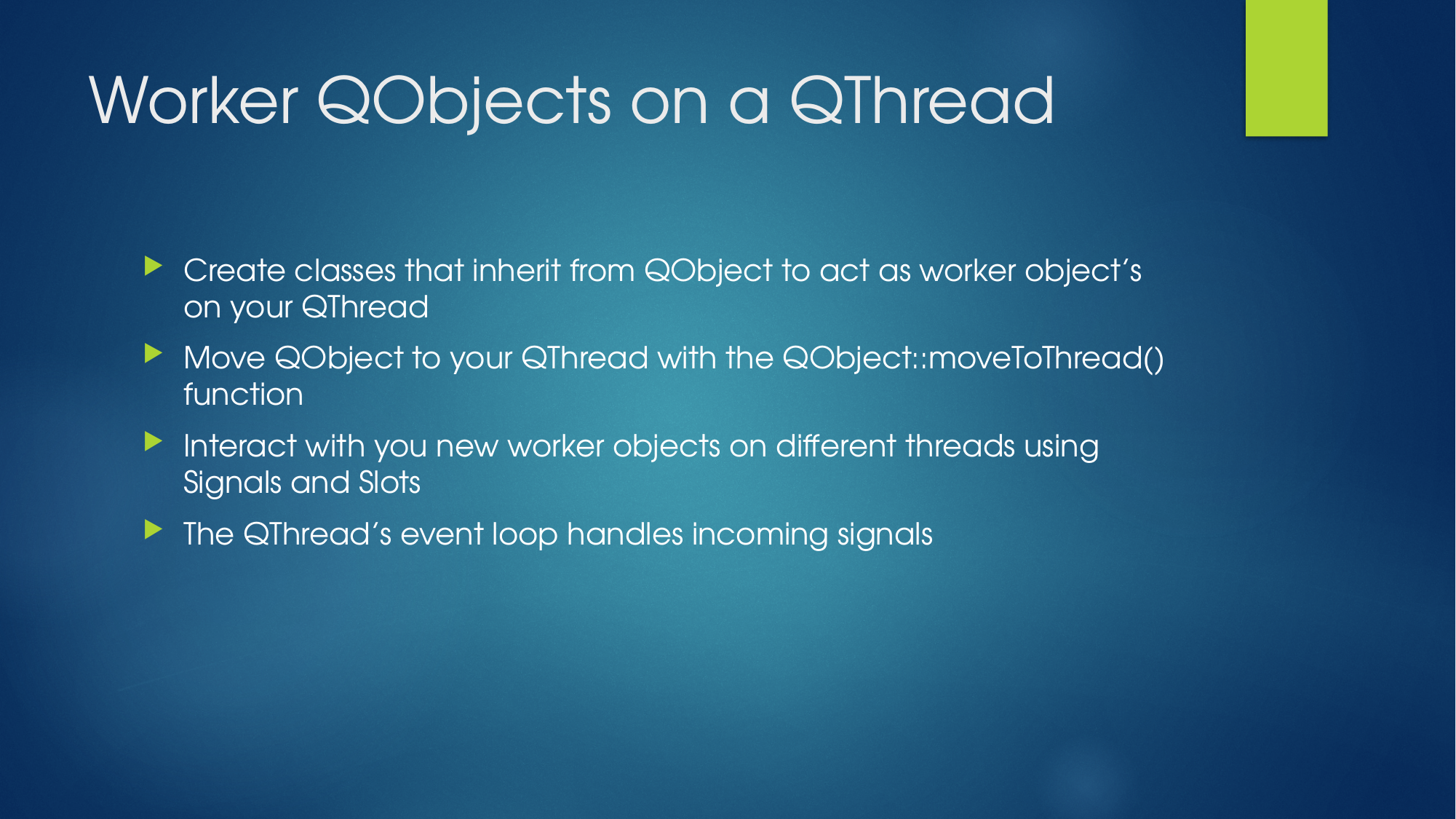

# Worker QObjects on a QThread
Create classes that inherit from QObject to act as worker object’s on your QThread
Move QObject to your QThread with the QObject::moveToThread() function
Interact with you new worker objects on different threads using Signals and Slots
The QThread’s event loop handles incoming signals